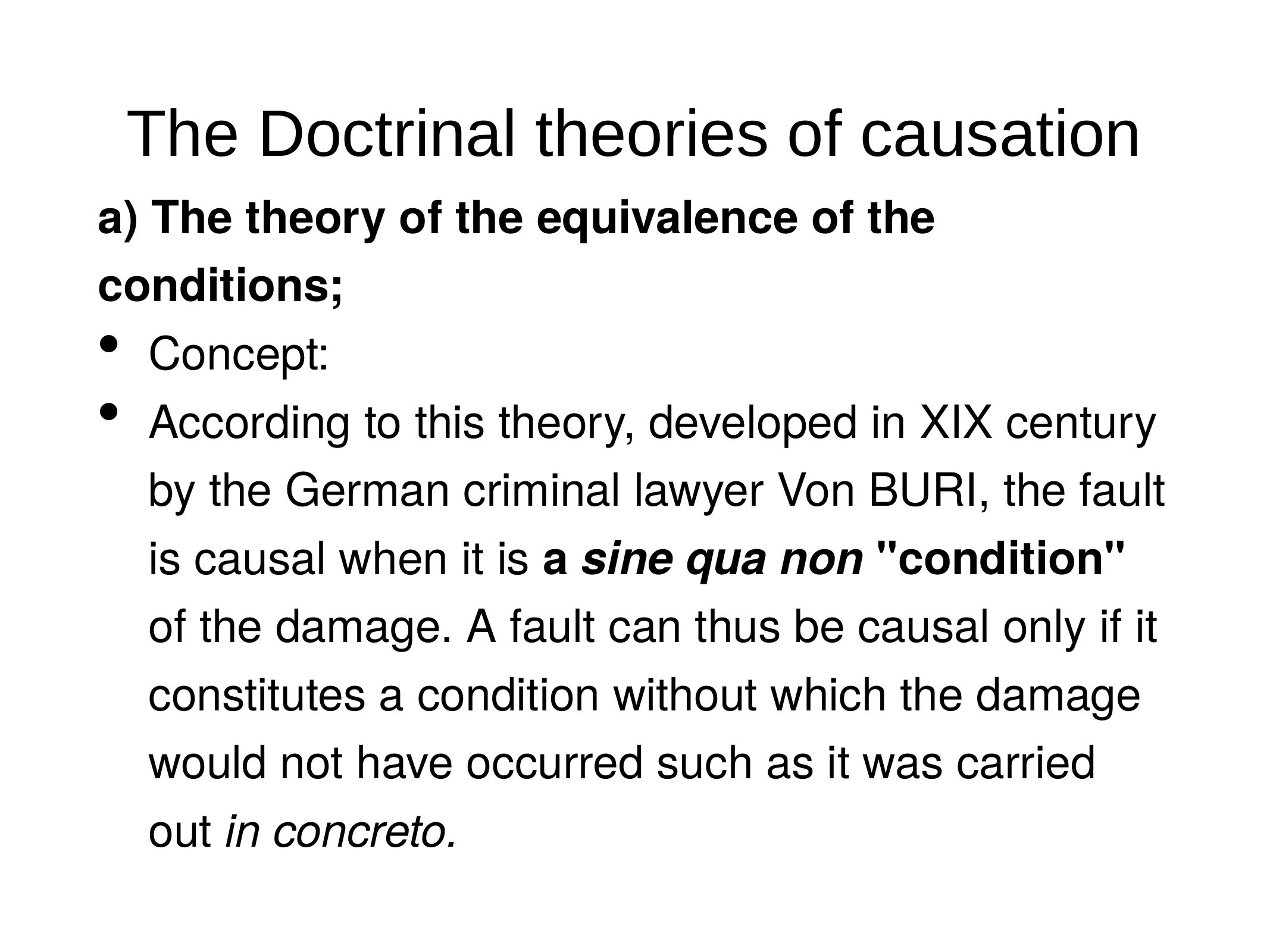

# The Doctrinal theories of causation
a) The theory of the equivalence of the conditions;
Concept:
According to this theory, developed in XIX century by the German criminal lawyer Von BURI, the fault is causal when it is a sine qua non "condition" of the damage. A fault can thus be causal only if it constitutes a condition without which the damage would not have occurred such as it was carried out in concreto.